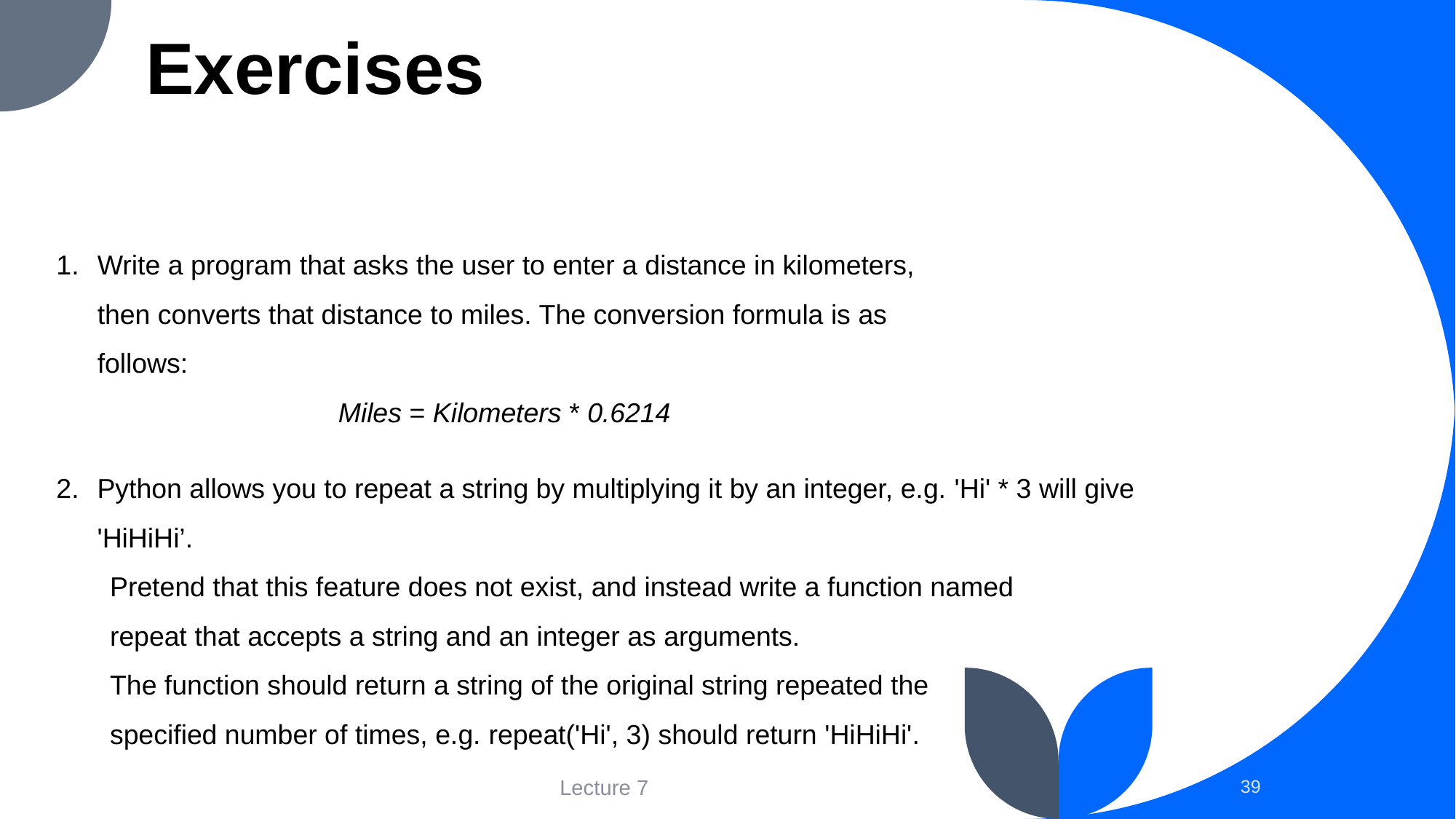

# Exercises
Write a program that asks the user to enter a distance in kilometers, then converts that distance to miles. The conversion formula is as follows:
Miles = Kilometers * 0.6214

Python allows you to repeat a string by multiplying it by an integer, e.g. 'Hi' * 3 will give 'HiHiHi’.
       Pretend that this feature does not exist, and instead write a function named
       repeat that accepts a string and an integer as arguments.
       The function should return a string of the original string repeated the
       specified number of times, e.g. repeat('Hi', 3) should return 'HiHiHi'.
39
Lecture 7